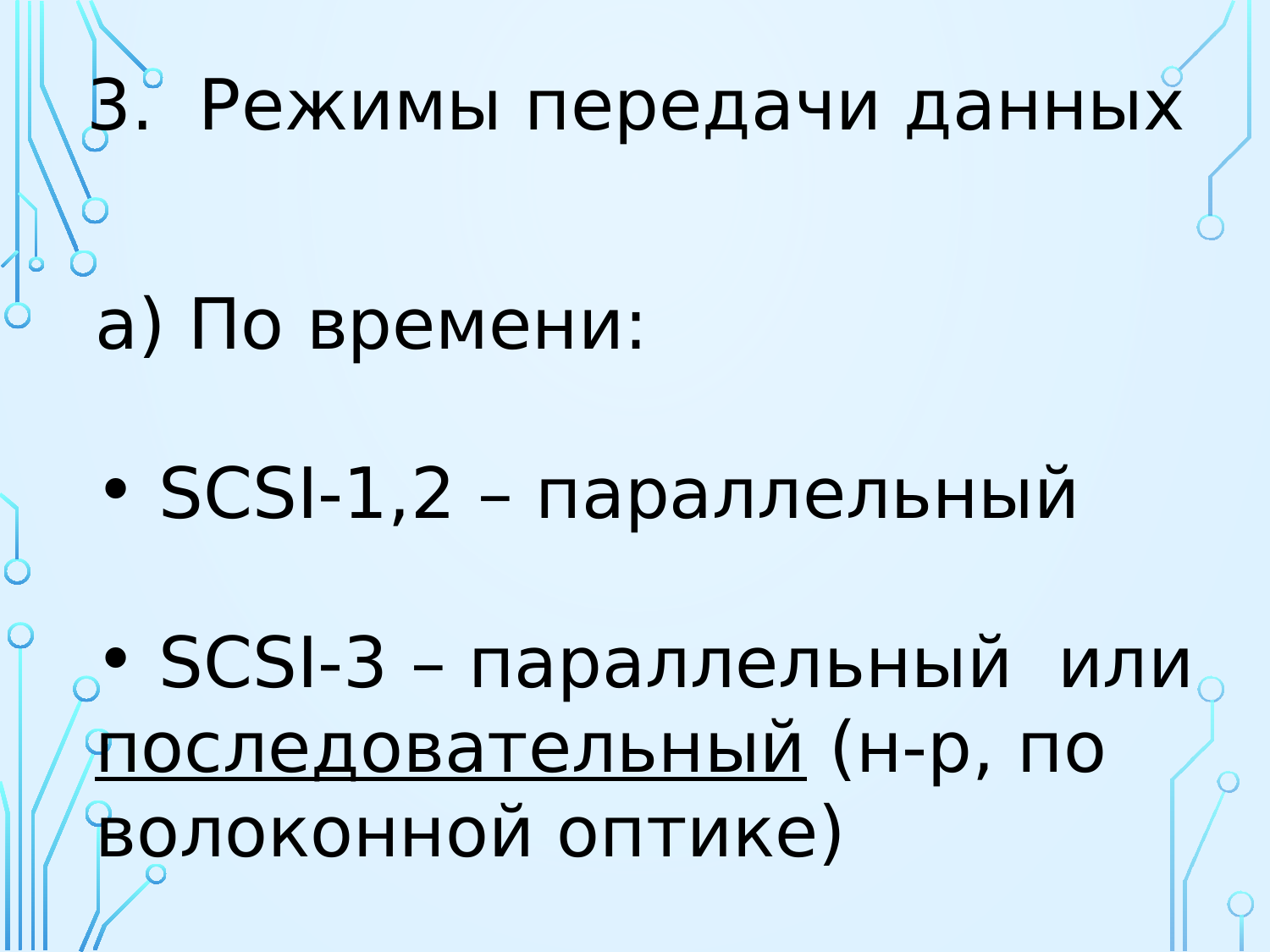

3.  Режимы передачи данных
а) По времени:

 SCSI-1,2 – параллельный

 SCSI-3 – параллельный  или последовательный (н-р, по волоконной оптике)